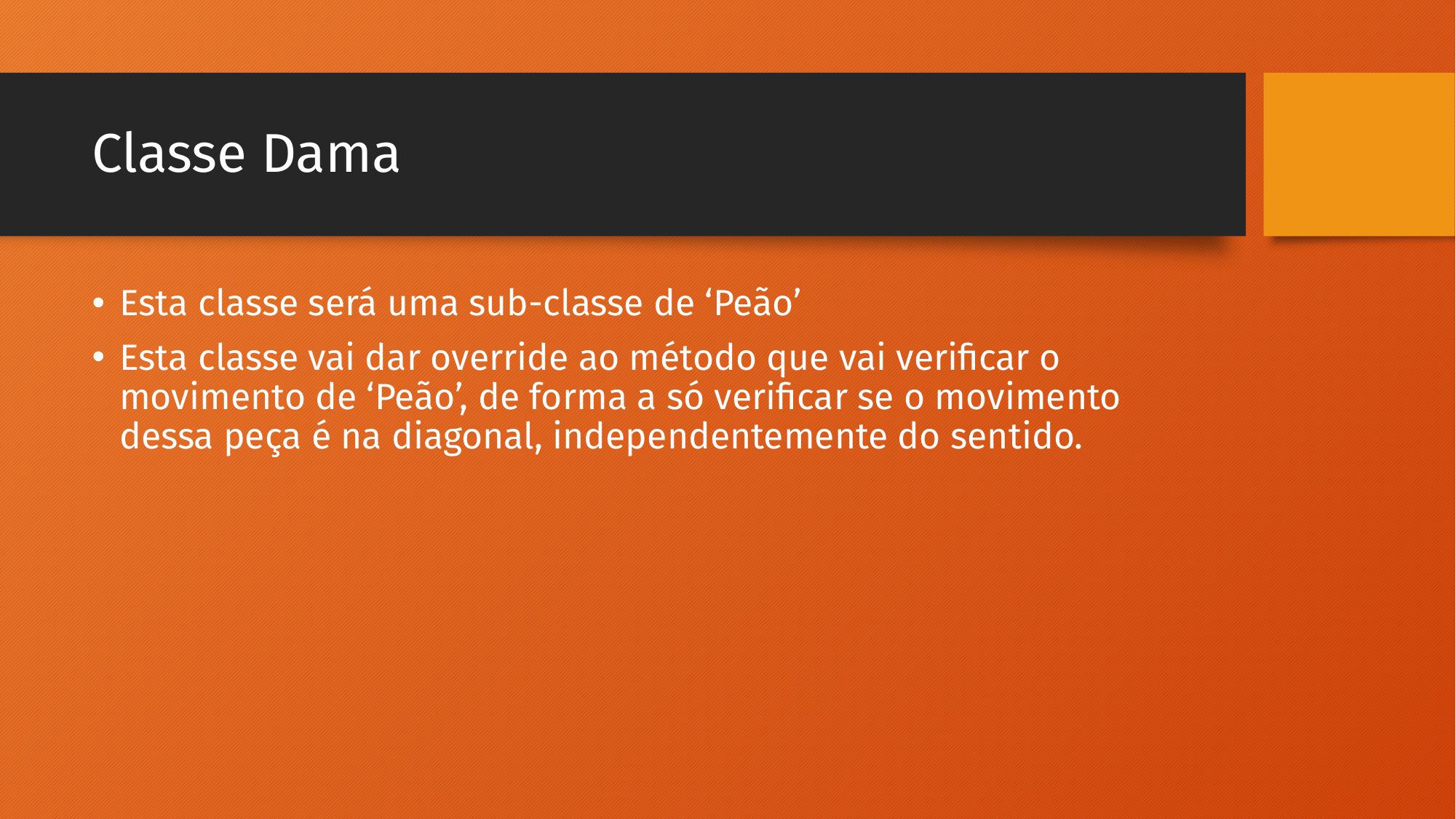

# Classe Dama
Esta classe será uma sub-classe de ‘Peão’
Esta classe vai dar override ao método que vai verificar o movimento de ‘Peão’, de forma a só verificar se o movimento dessa peça é na diagonal, independentemente do sentido.